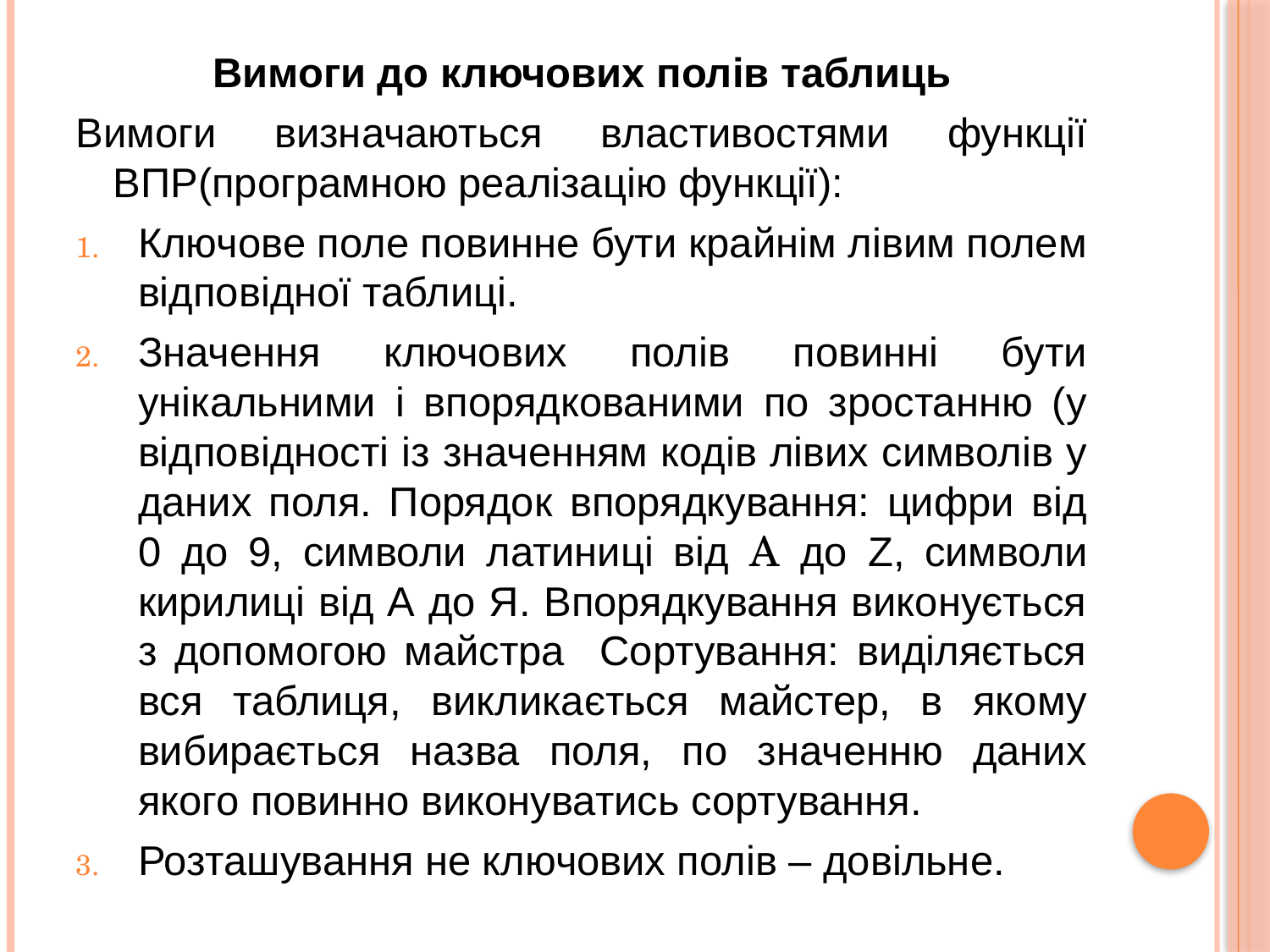

Вимоги до ключових полів таблиць
Вимоги визначаються властивостями функції ВПР(програмною реалізацію функції):
Ключове поле повинне бути крайнім лівим полем відповідної таблиці.
Значення ключових полів повинні бути унікальними і впорядкованими по зростанню (у відповідності із значенням кодів лівих символів у даних поля. Порядок впорядкування: цифри від 0 до 9, символи латиниці від A до Z, символи кирилиці від А до Я. Впорядкування виконується з допомогою майстра  Сортування: виділяється вся таблиця, викликається майстер, в якому вибирається назва поля, по значенню даних якого повинно виконуватись сортування.
Розташування не ключових полів – довільне.